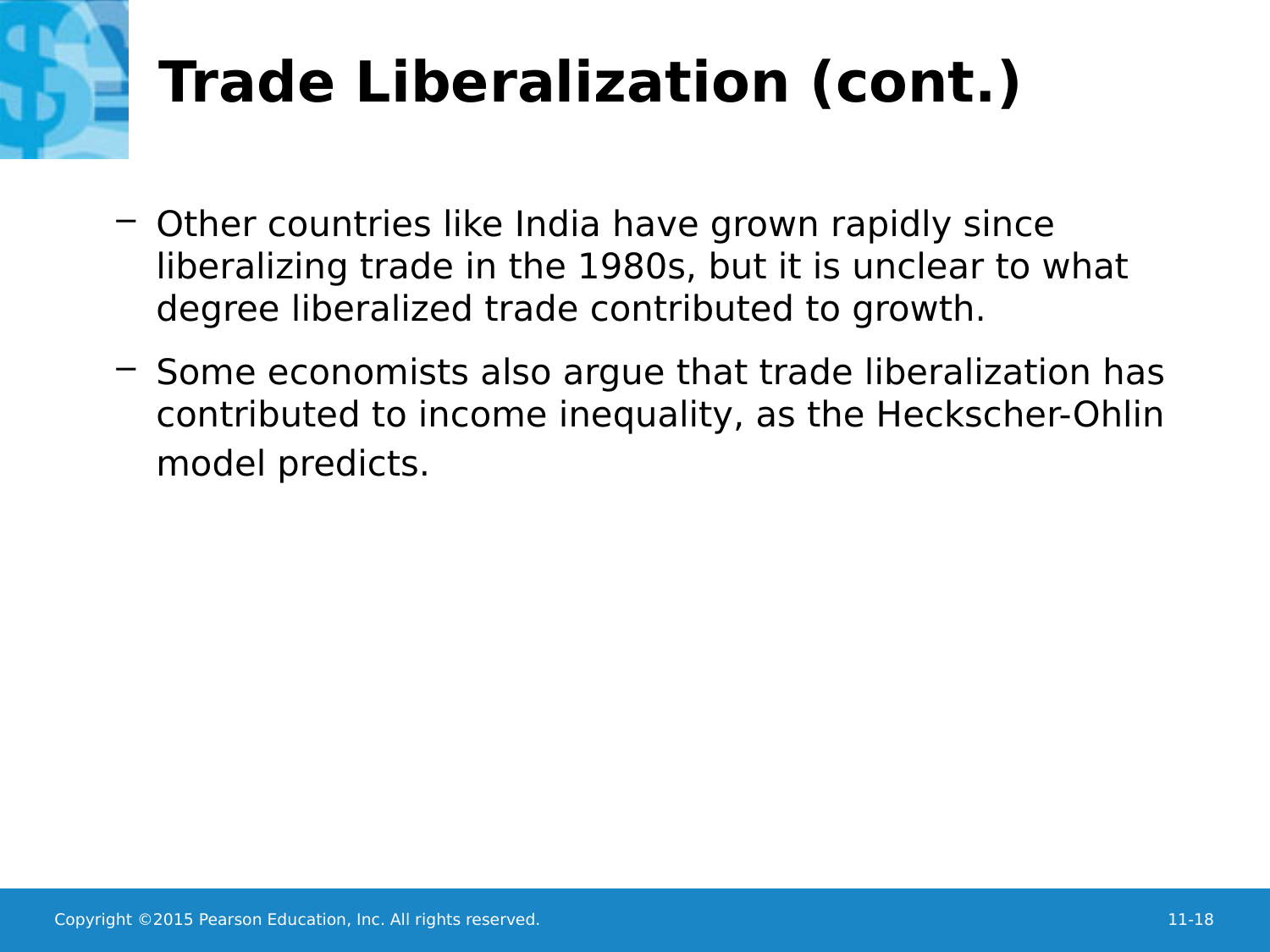

# Trade Liberalization (cont.)
Other countries like India have grown rapidly since liberalizing trade in the 1980s, but it is unclear to what degree liberalized trade contributed to growth.
Some economists also argue that trade liberalization has contributed to income inequality, as the Heckscher-Ohlin model predicts.